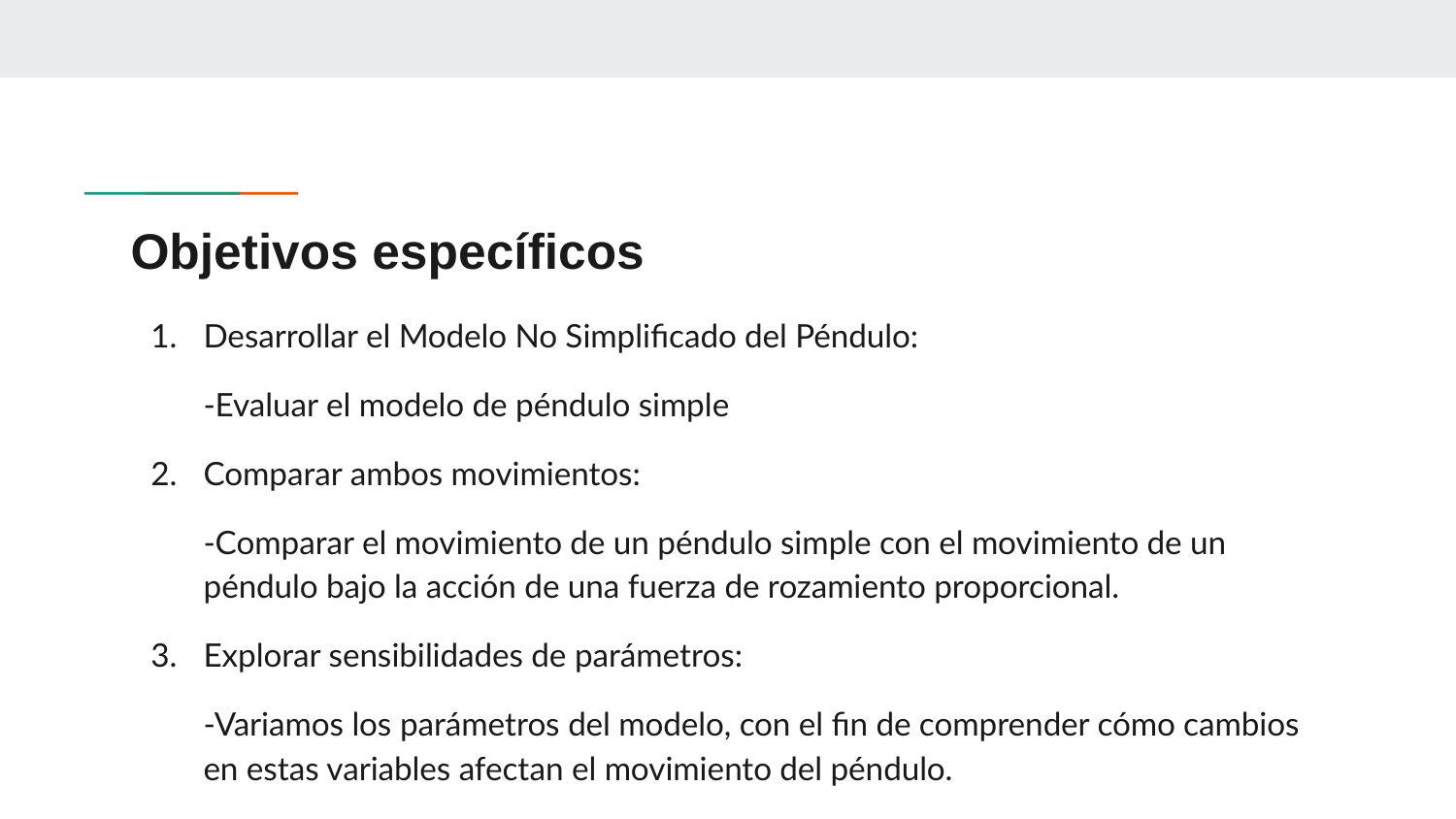

# Objetivos específicos
Desarrollar el Modelo No Simplificado del Péndulo:
-Evaluar el modelo de péndulo simple
Comparar ambos movimientos:
-Comparar el movimiento de un péndulo simple con el movimiento de un péndulo bajo la acción de una fuerza de rozamiento proporcional.
Explorar sensibilidades de parámetros:
-Variamos los parámetros del modelo, con el fin de comprender cómo cambios en estas variables afectan el movimiento del péndulo.